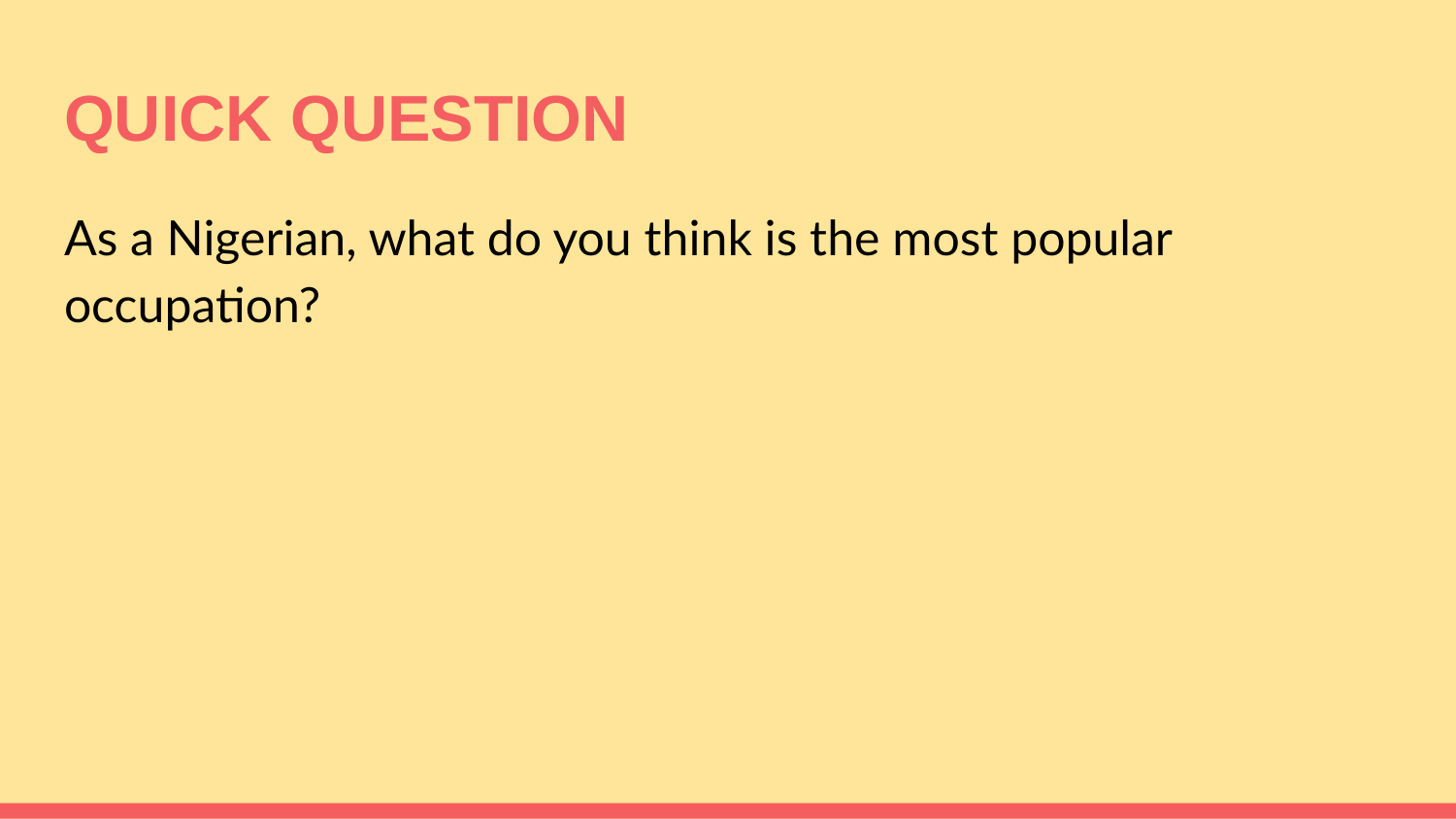

# QUICK QUESTION
As a Nigerian, what do you think is the most popular occupation?